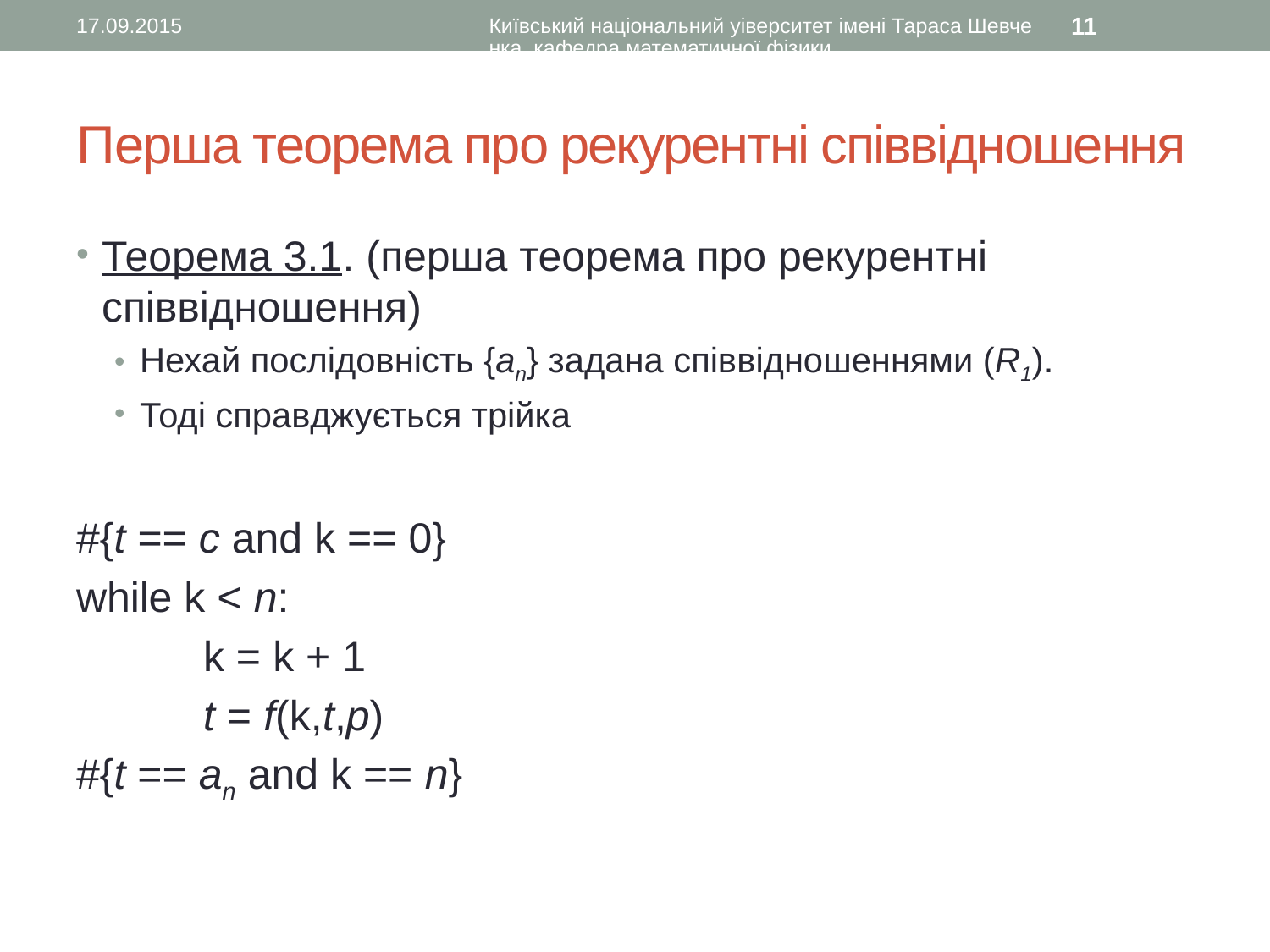

17.09.2015
Київський національний уіверситет імені Тараса Шевченка, кафедра математичної фізики
11
# Перша теорема про рекурентні співвідношення
Теорема 3.1. (перша теорема про рекурентні співвідношення)
Нехай послідовність {an} задана співвідношеннями (R1).
Тоді справджується трійка

#{t == c and k == 0}
while k < n:
	k = k + 1
	t = f(k,t,p)
#{t == an and k == n}